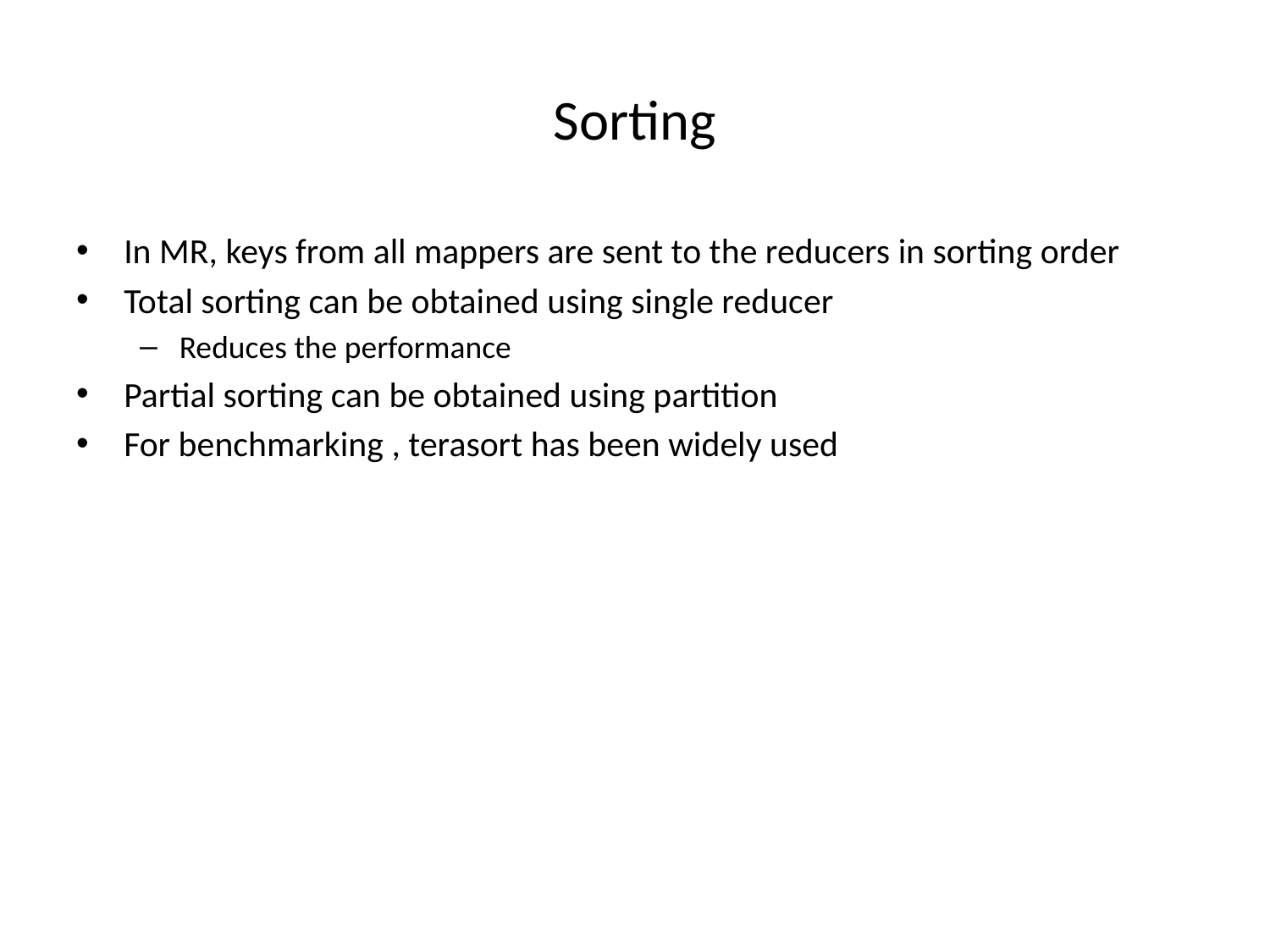

# Sorting
In MR, keys from all mappers are sent to the reducers in sorting order
Total sorting can be obtained using single reducer
Reduces the performance
Partial sorting can be obtained using partition
For benchmarking , terasort has been widely used